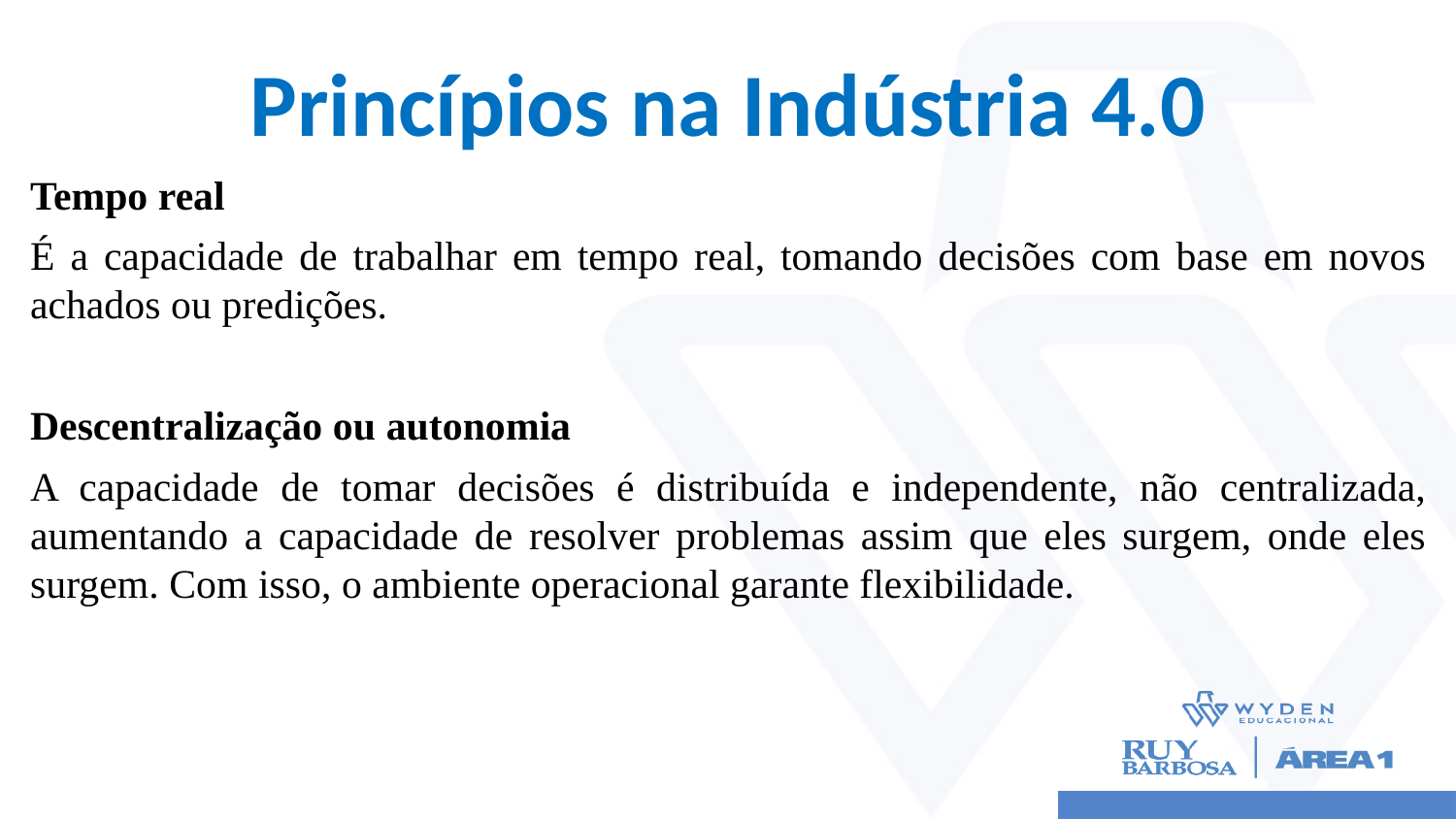

# Princípios na Indústria 4.0
Tempo real
É a capacidade de trabalhar em tempo real, tomando decisões com base em novos achados ou predições.

Descentralização ou autonomia
A capacidade de tomar decisões é distribuída e independente, não centralizada, aumentando a capacidade de resolver problemas assim que eles surgem, onde eles surgem. Com isso, o ambiente operacional garante flexibilidade.